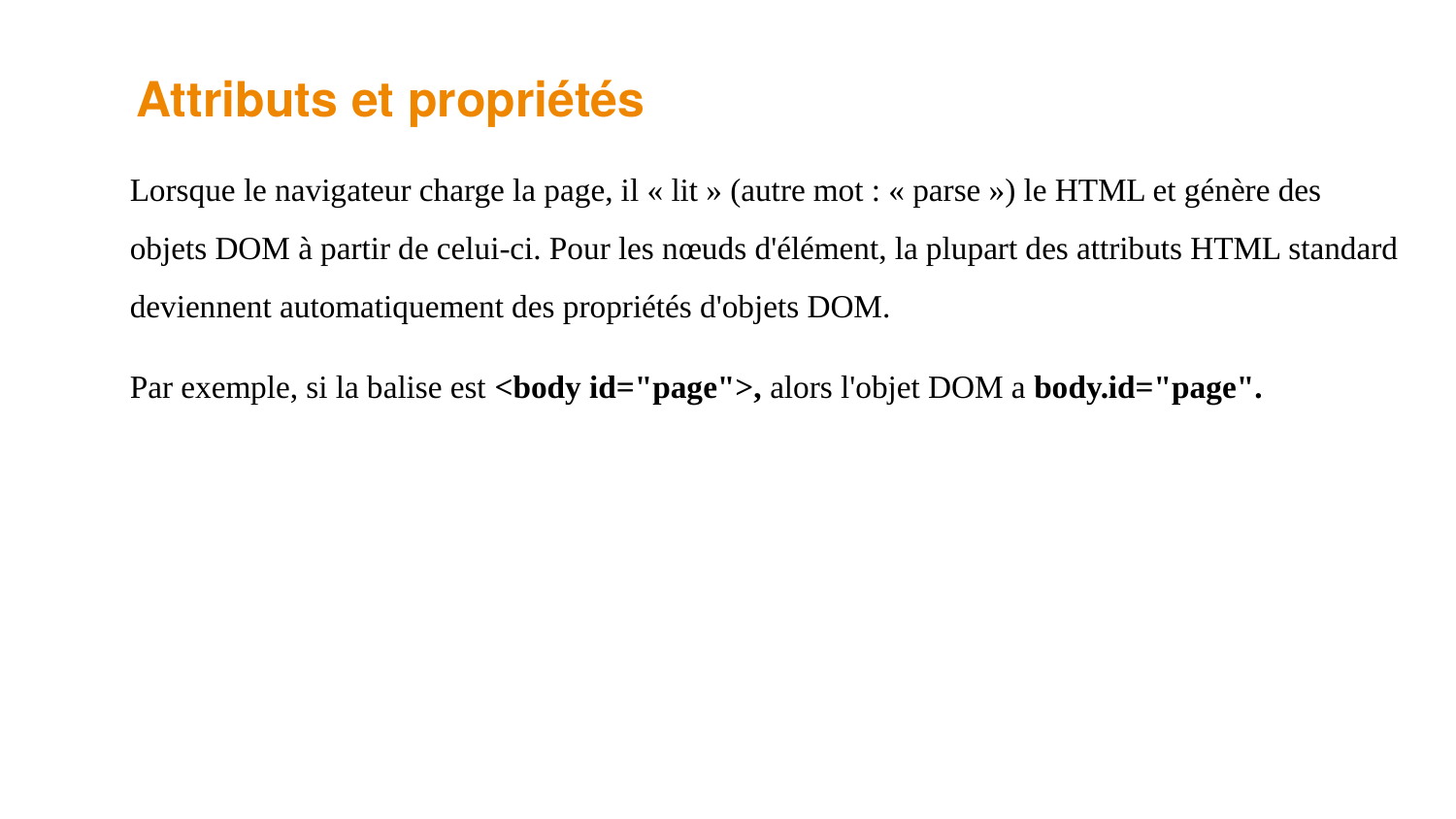

Attributs et propriétés
Lorsque le navigateur charge la page, il « lit » (autre mot : « parse ») le HTML et génère des objets DOM à partir de celui-ci. Pour les nœuds d'élément, la plupart des attributs HTML standard deviennent automatiquement des propriétés d'objets DOM.
Par exemple, si la balise est <body id="page">, alors l'objet DOM a body.id="page".